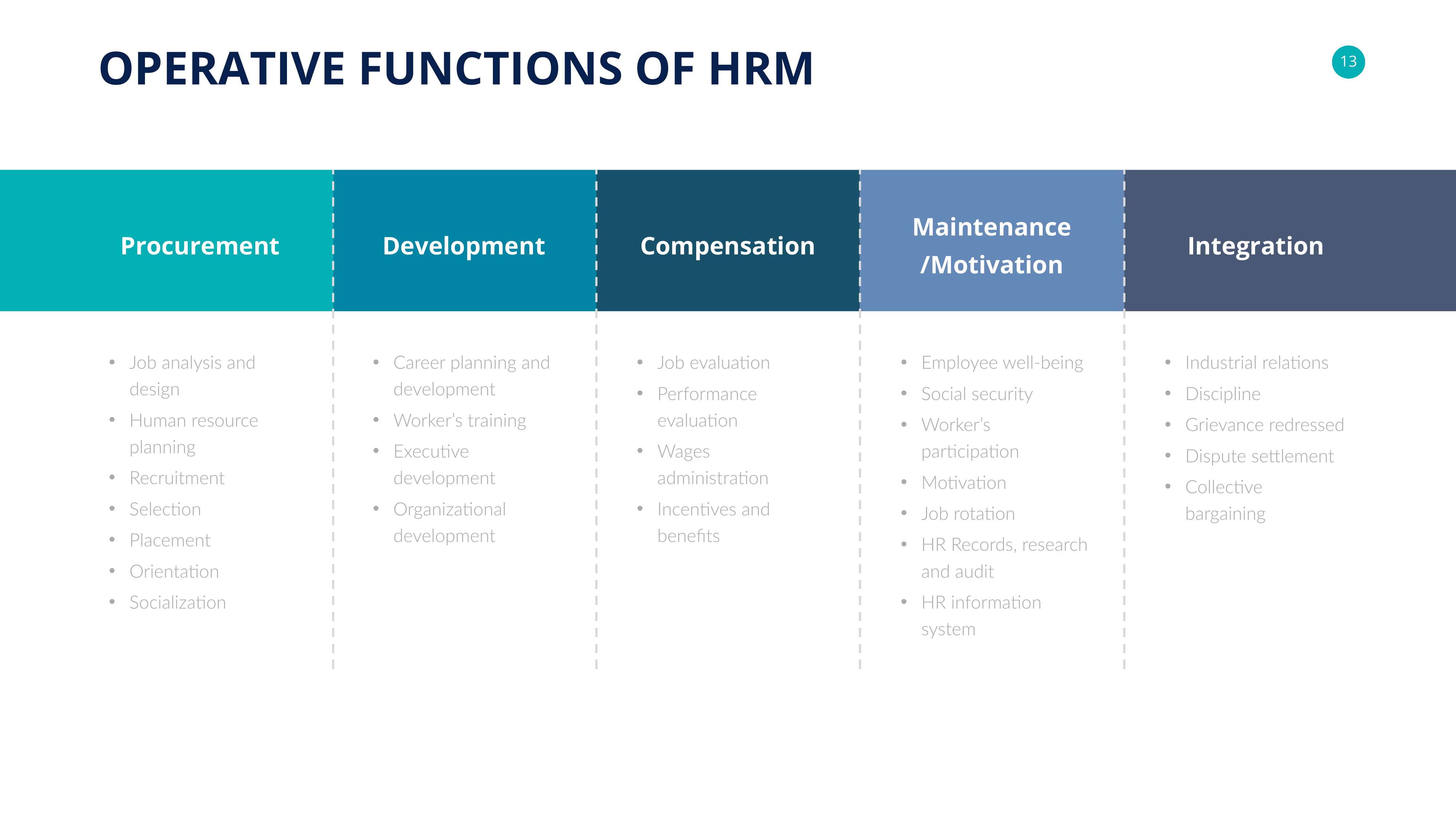

OPERATIVE FUNCTIONS OF HRM

Maintenance
/Motivation
Procurement
Development
Compensation
Integration
Job analysis and design
Human resource planning
Recruitment
Selection
Placement
Orientation
Socialization
Career planning and development
Worker’s training
Executive development
Organizational development
Job evaluation
Performance evaluation
Wages administration
Incentives and benefits
Employee well-being
Social security
Worker’s participation
Motivation
Job rotation
HR Records, research and audit
HR information system
Industrial relations
Discipline
Grievance redressed
Dispute settlement
Collective bargaining